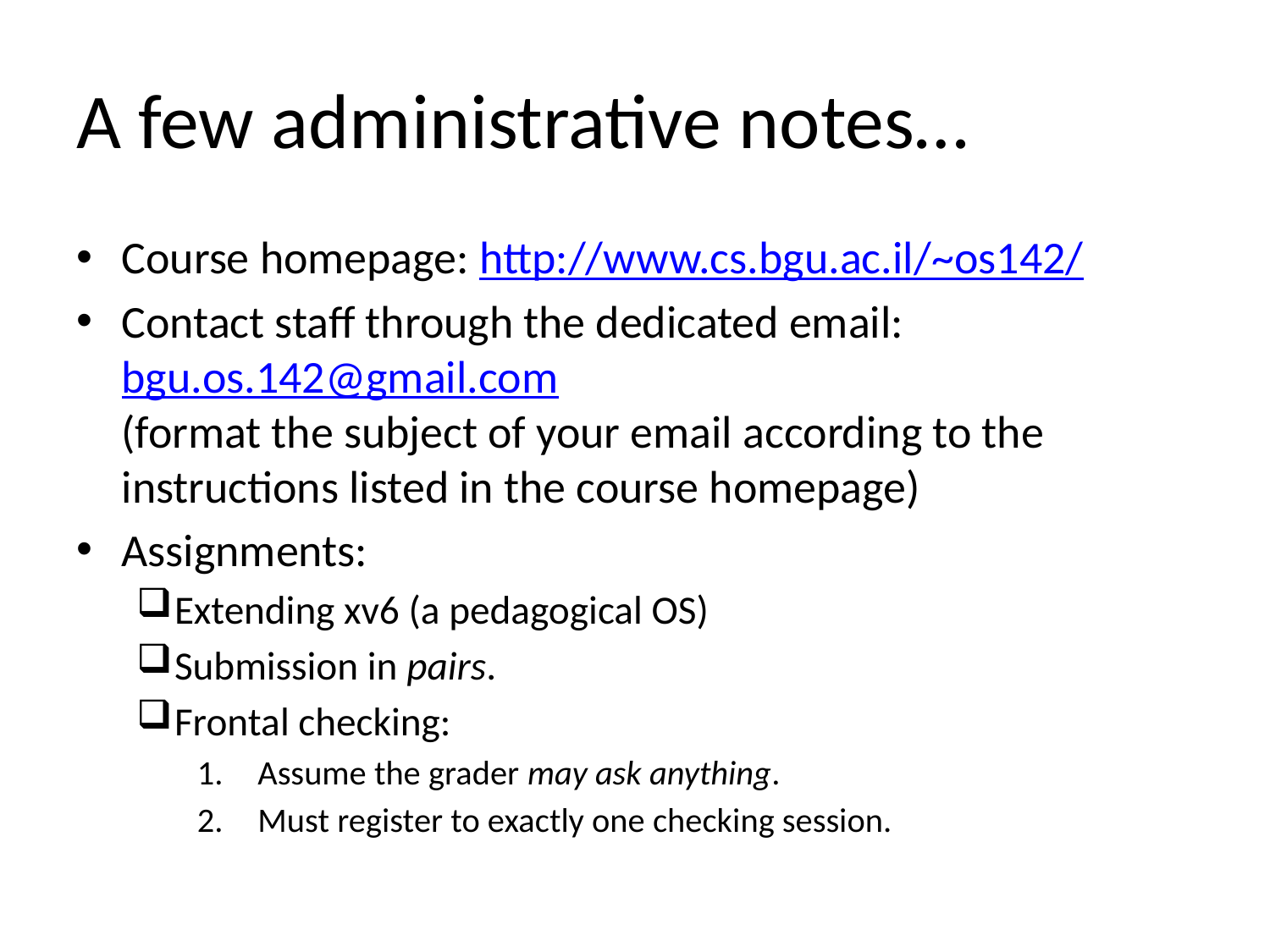

# A few administrative notes…
Course homepage: http://www.cs.bgu.ac.il/~os142/
Contact staff through the dedicated email: bgu.os.142@gmail.com
(format the subject of your email according to the instructions listed in the course homepage)
Assignments:
Extending xv6 (a pedagogical OS)
Submission in pairs.
Frontal checking:
Assume the grader may ask anything.
Must register to exactly one checking session.